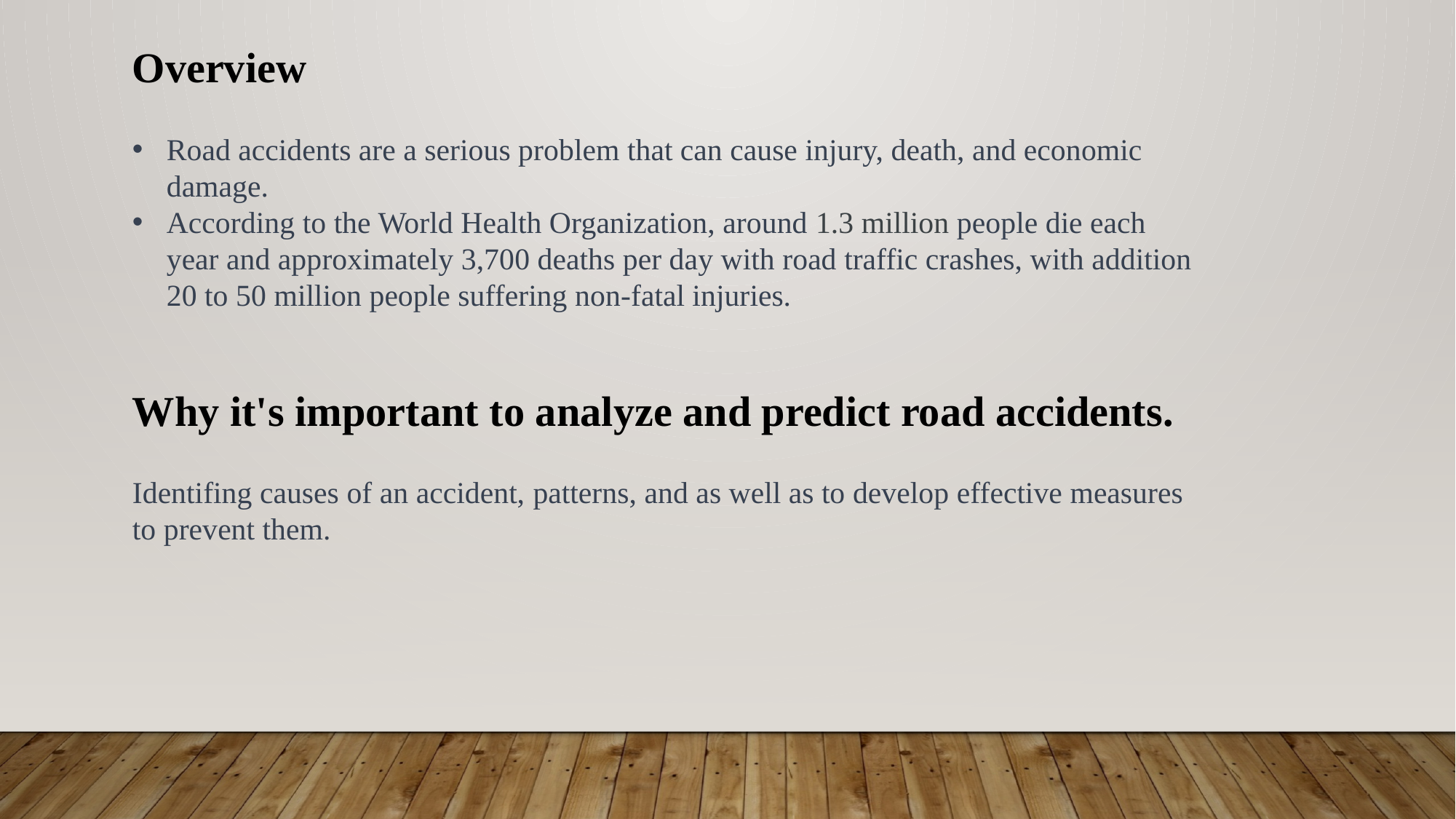

Overview
Road accidents are a serious problem that can cause injury, death, and economic damage.
According to the World Health Organization, around 1.3 million people die each year and approximately 3,700 deaths per day with road traffic crashes, with addition 20 to 50 million people suffering non-fatal injuries.
Why it's important to analyze and predict road accidents.
Identifing causes of an accident, patterns, and as well as to develop effective measures to prevent them.